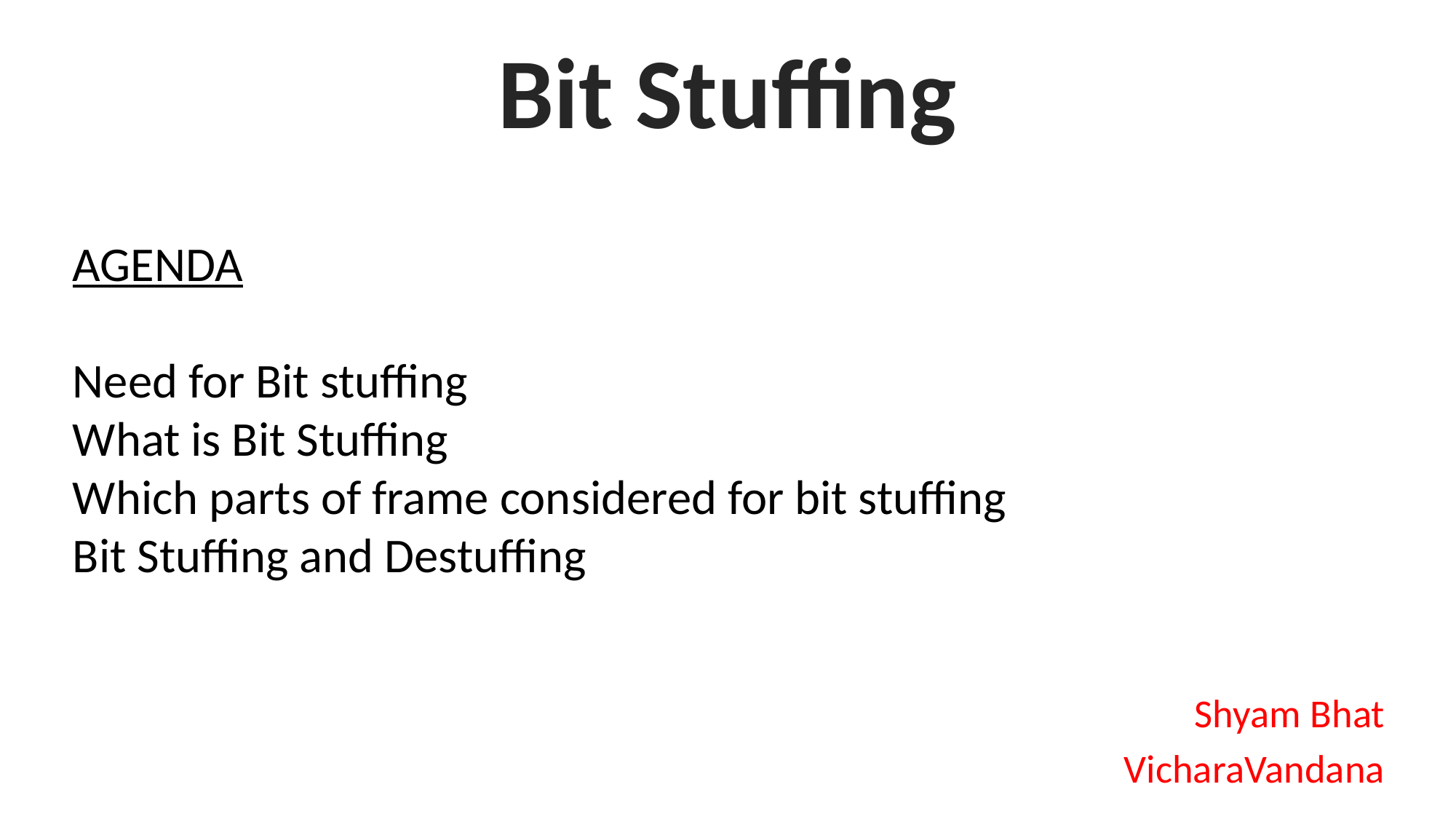

Bit Stuffing
AGENDA

Need for Bit stuffing
What is Bit Stuffing
Which parts of frame considered for bit stuffing
Bit Stuffing and Destuffing
Shyam Bhat
VicharaVandana